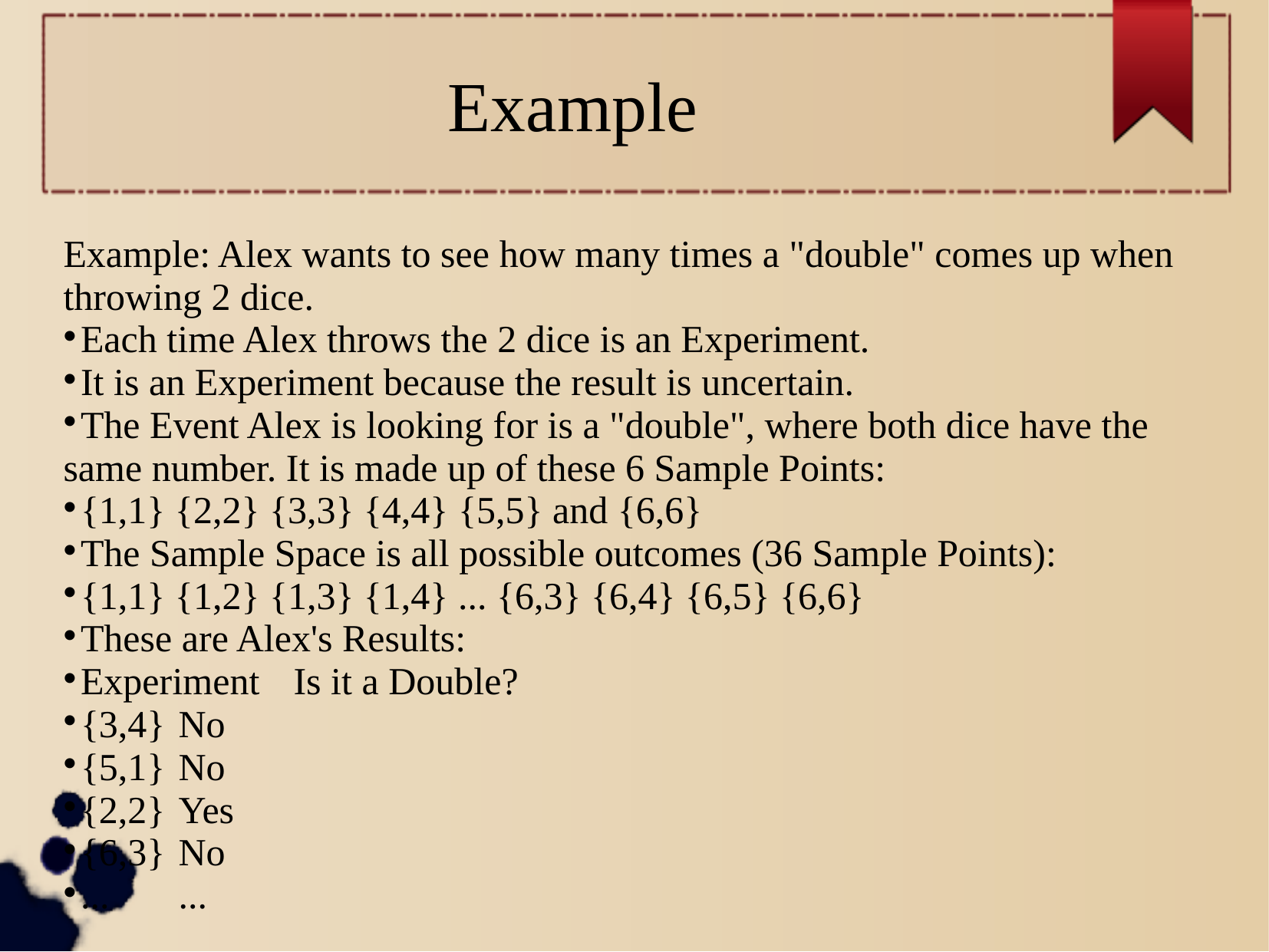

Example
Example: Alex wants to see how many times a "double" comes up when throwing 2 dice.
Each time Alex throws the 2 dice is an Experiment.
It is an Experiment because the result is uncertain.
The Event Alex is looking for is a "double", where both dice have the same number. It is made up of these 6 Sample Points:
{1,1} {2,2} {3,3} {4,4} {5,5} and {6,6}
The Sample Space is all possible outcomes (36 Sample Points):
{1,1} {1,2} {1,3} {1,4} ... {6,3} {6,4} {6,5} {6,6}
These are Alex's Results:
Experiment 	Is it a Double?
{3,4} 	No
{5,1} 	No
{2,2} 	Yes
{6,3} 	No
... 	...